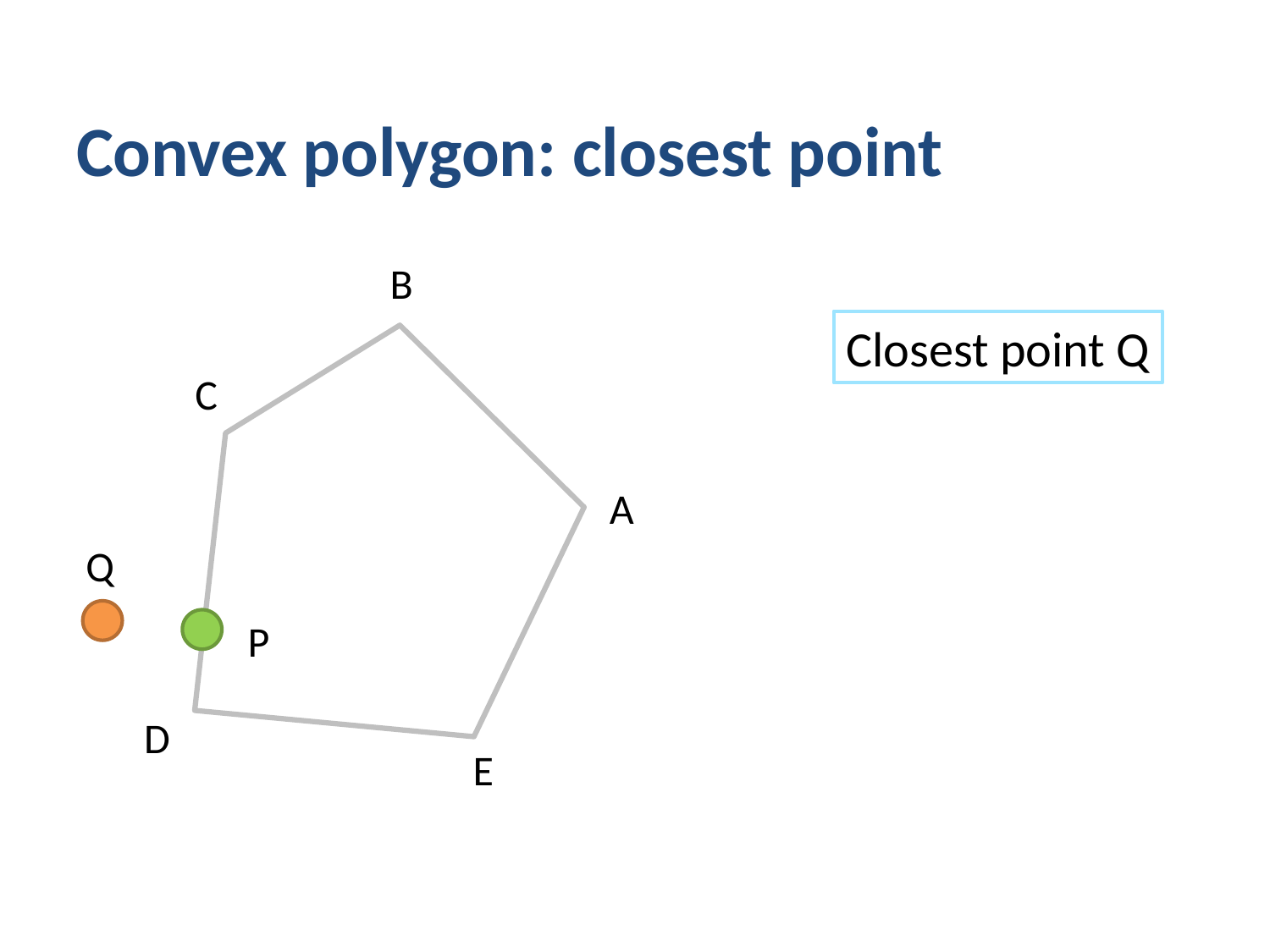

# Convex polygon: closest point
B
Closest point Q

C
A
Q

P

D
E